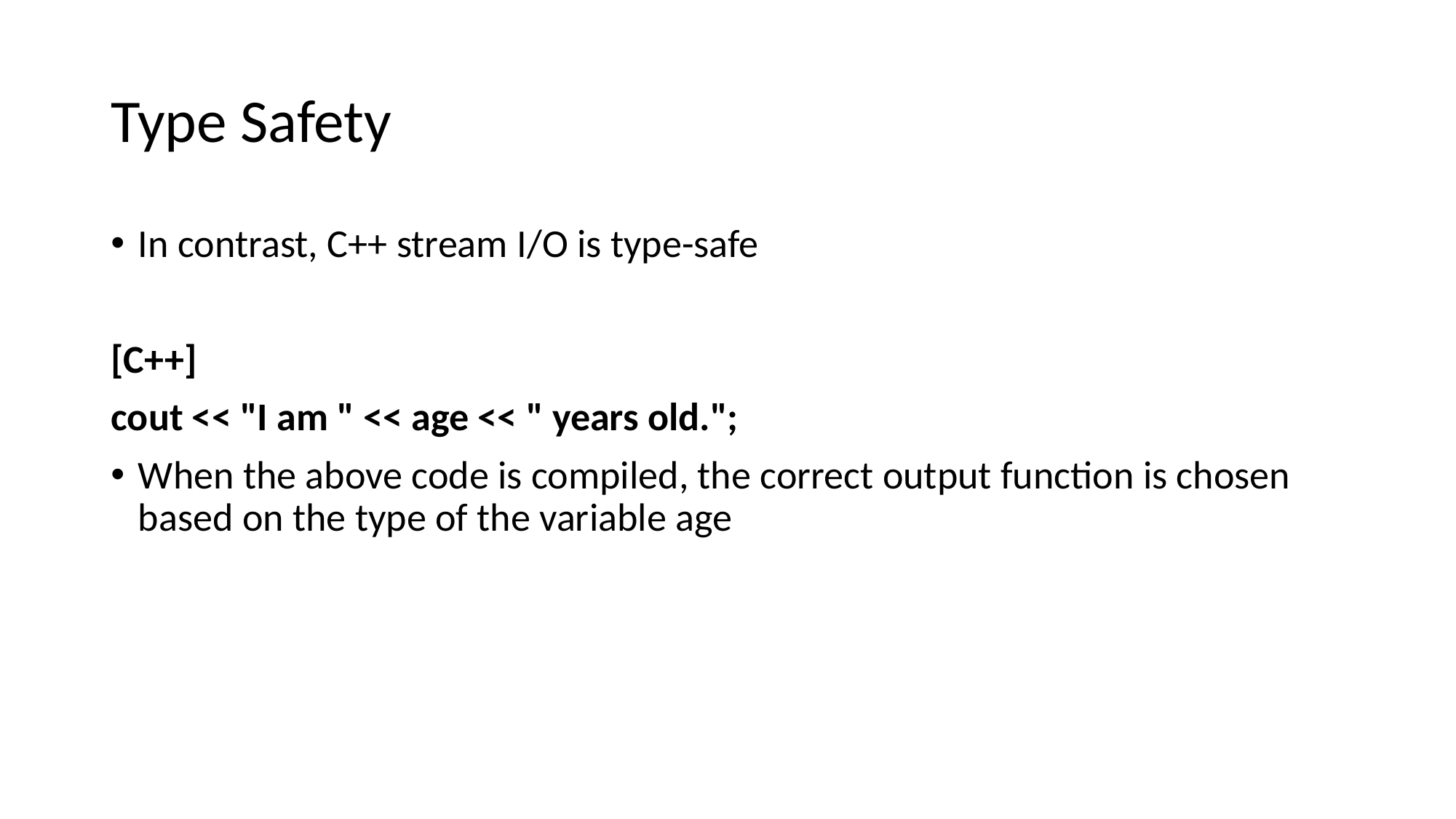

# Type Safety
In contrast, C++ stream I/O is type-safe

[C++]
cout << "I am " << age << " years old.";
When the above code is compiled, the correct output function is chosen based on the type of the variable age